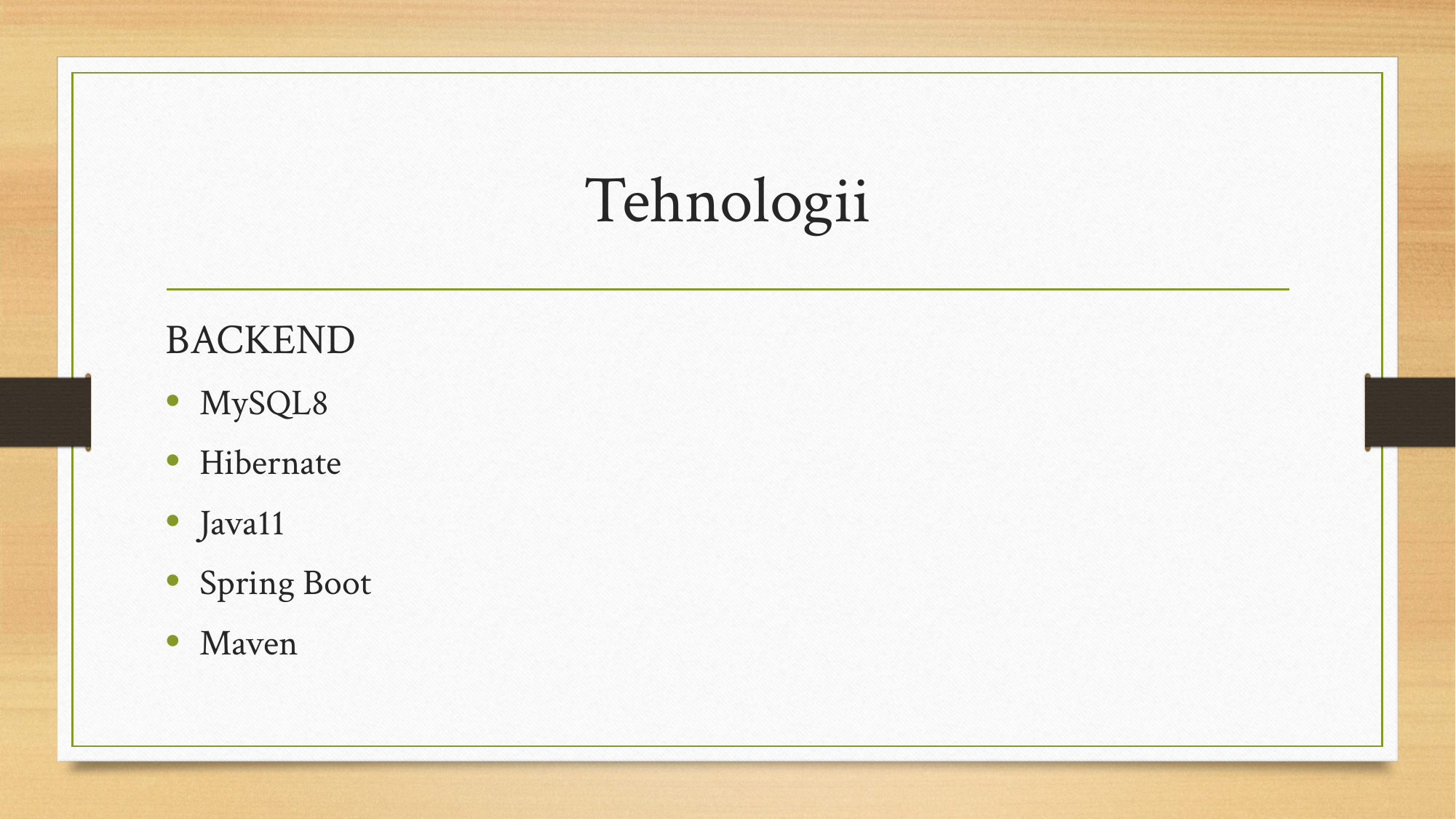

# Tehnologii
BACKEND
MySQL8
Hibernate
Java11
Spring Boot
Maven